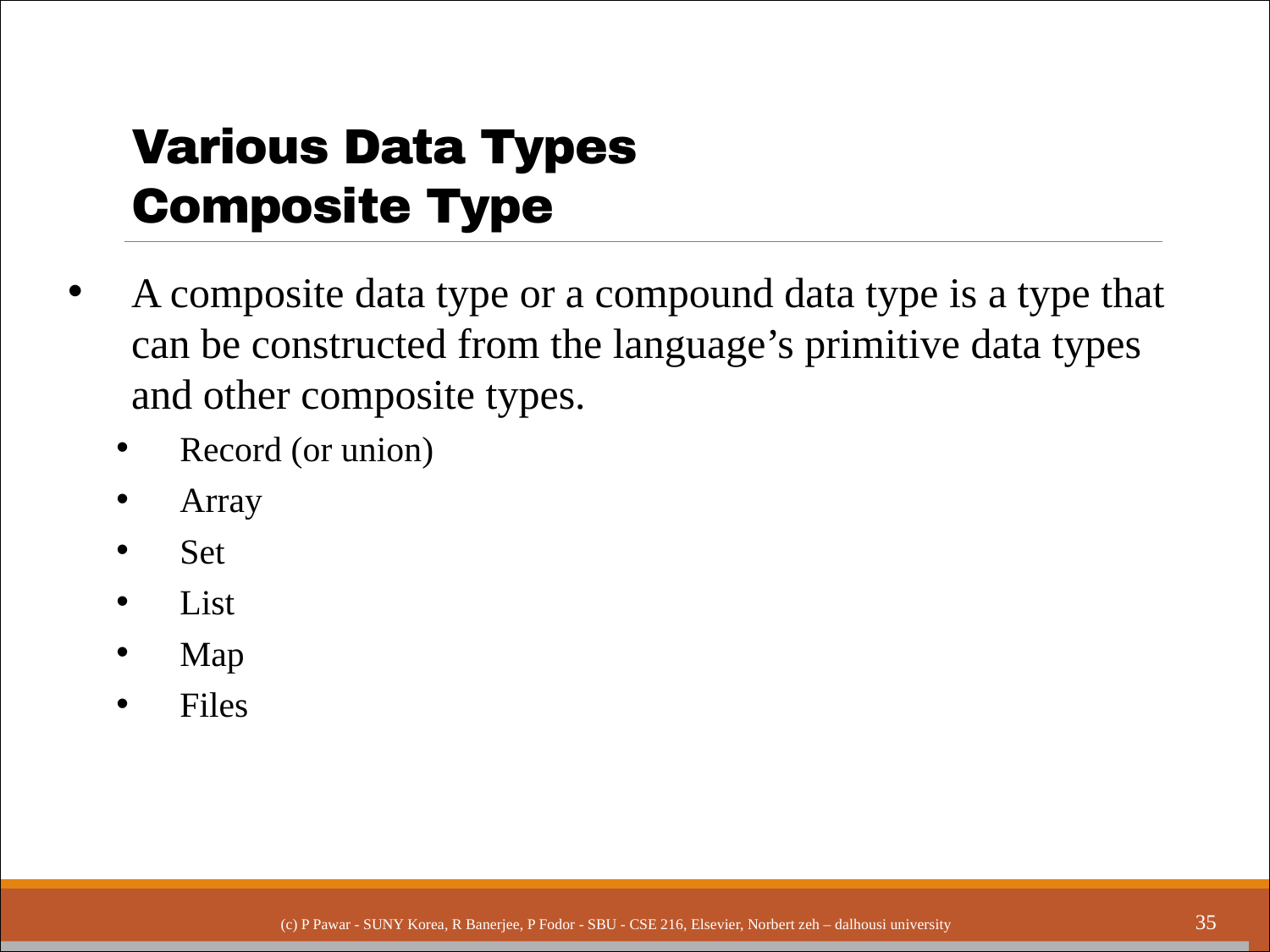

# Various Data Types Composite Type
A composite data type or a compound data type is a type that can be constructed from the language’s primitive data types and other composite types.
Record (or union)
Array
Set
List
Map
Files

(c) P Pawar - SUNY Korea, R Banerjee, P Fodor - SBU - CSE 216, Elsevier, Norbert zeh – dalhousi university

35